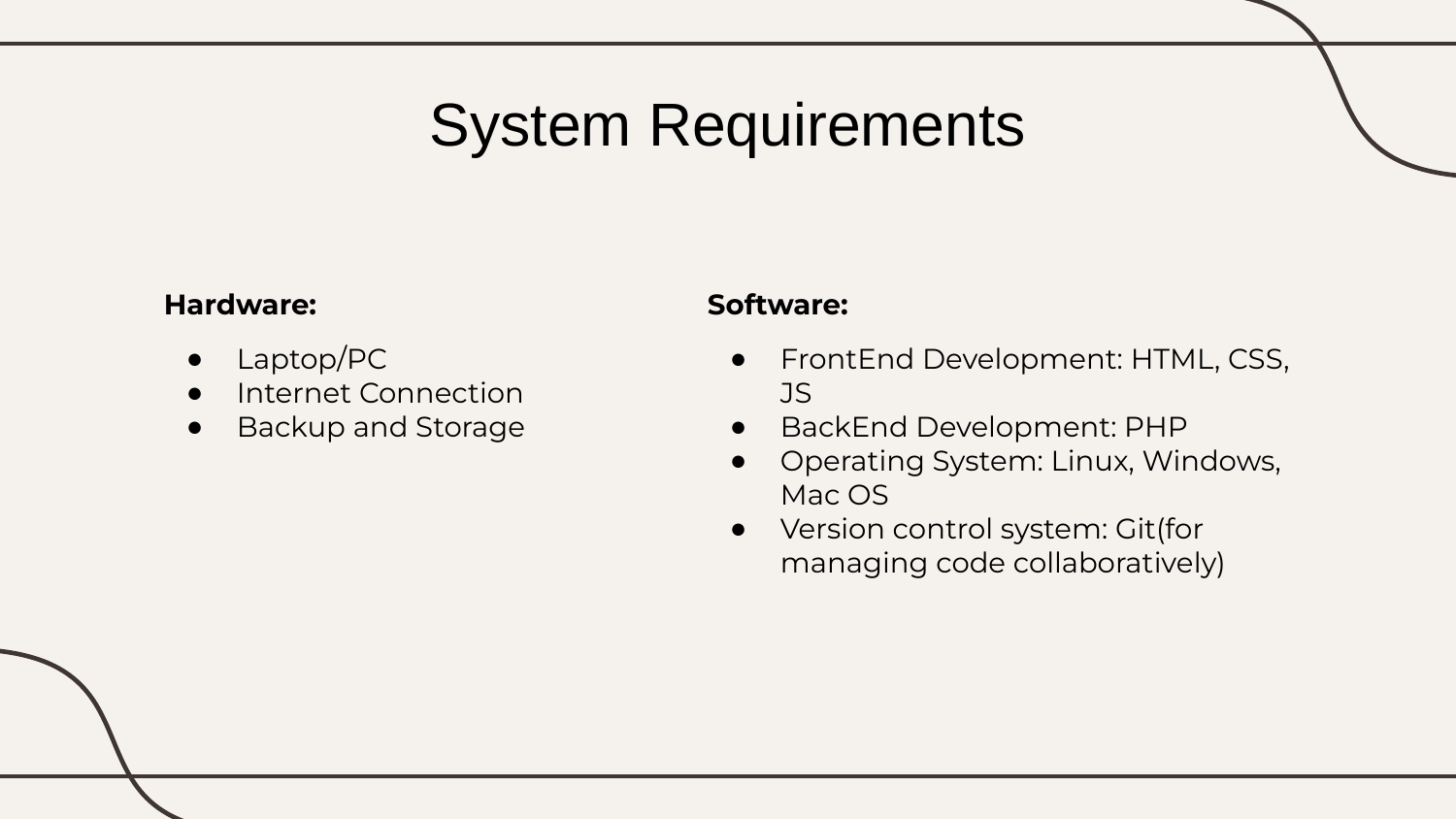

# System Requirements
Hardware:
Laptop/PC
Internet Connection
Backup and Storage

Software:
FrontEnd Development: HTML, CSS, JS
BackEnd Development: PHP
Operating System: Linux, Windows, Mac OS
Version control system: Git(for managing code collaboratively)